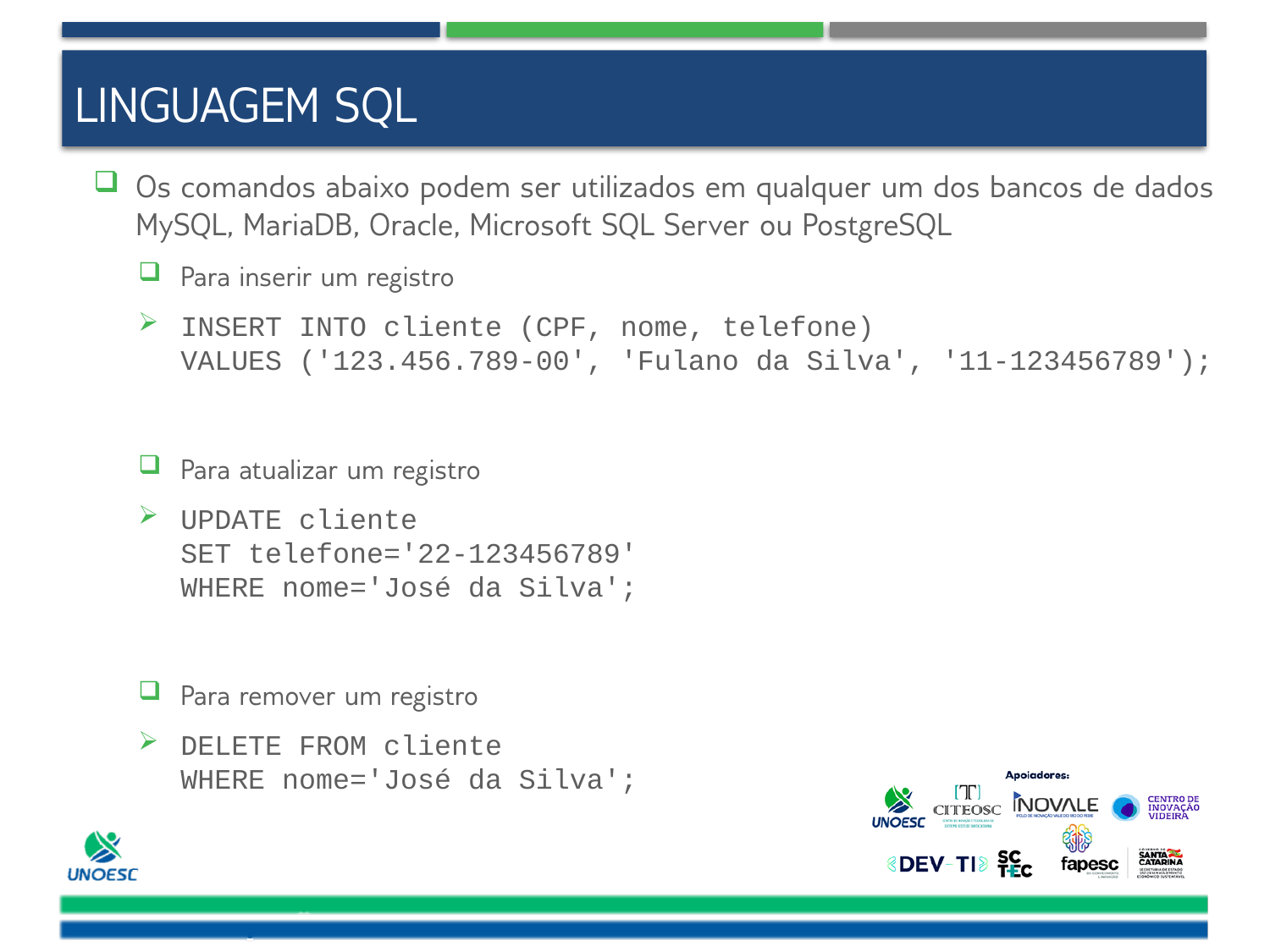

# Linguagem SQL
Os comandos abaixo podem ser utilizados em qualquer um dos bancos de dados MySQL, MariaDB, Oracle, Microsoft SQL Server ou PostgreSQL
Para inserir um registro
INSERT INTO cliente (CPF, nome, telefone)
VALUES ('123.456.789-00', 'Fulano da Silva', '11-123456789');

Para atualizar um registro
UPDATE cliente
SET telefone='22-123456789'
WHERE nome='José da Silva';

Para remover um registro
DELETE FROM cliente
WHERE nome='José da Silva';